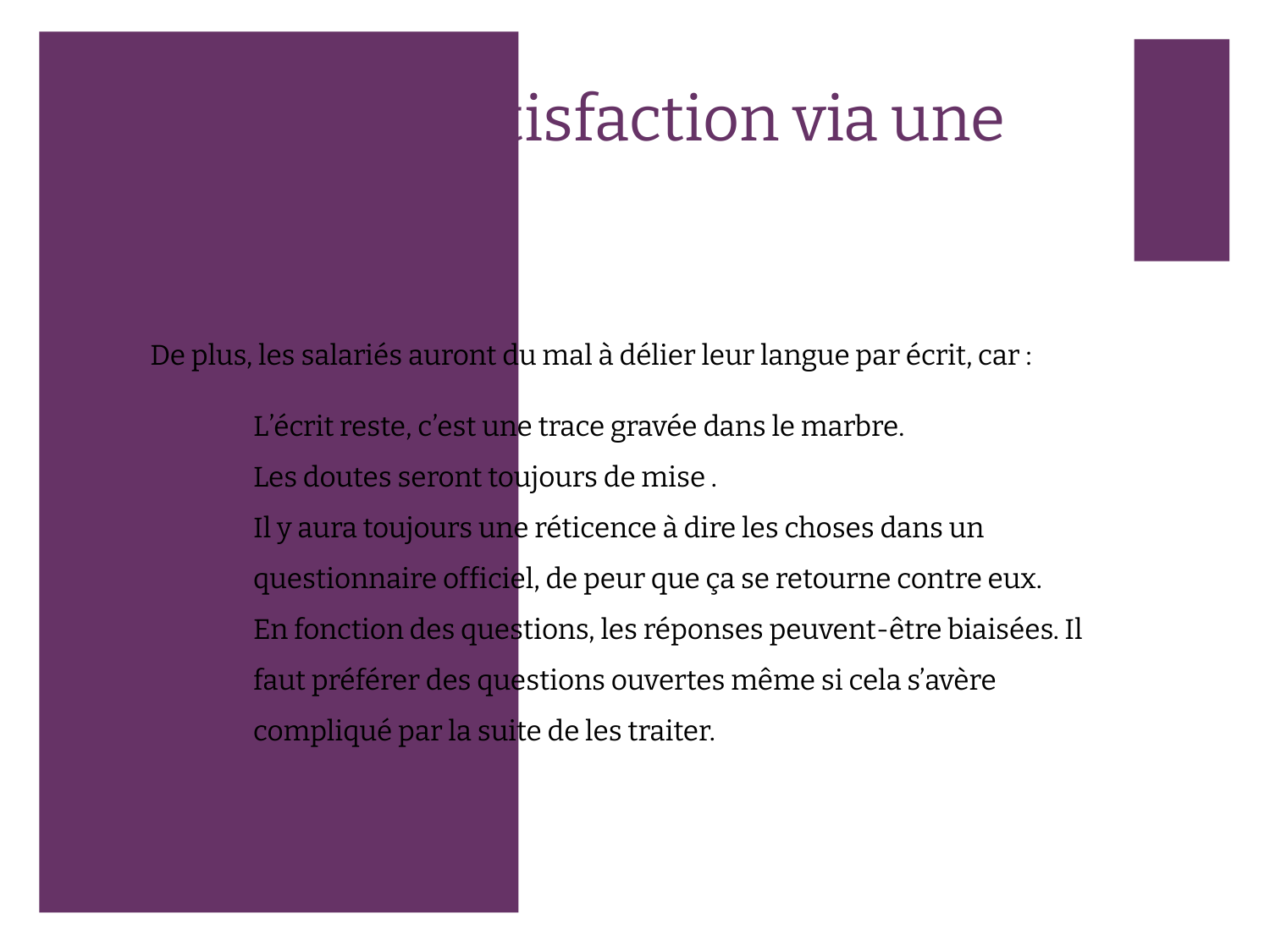

+ Mesurer la satisfaction via une enquête
De plus, les salariés auront du mal à délier leur langue par écrit, car :
L’écrit reste, c’est une trace gravée dans le marbre.
Les doutes seront toujours de mise .
Il y aura toujours une réticence à dire les choses dans un questionnaire officiel, de peur que ça se retourne contre eux.
En fonction des questions, les réponses peuvent-être biaisées. Il faut préférer des questions ouvertes même si cela s’avère compliqué par la suite de les traiter.